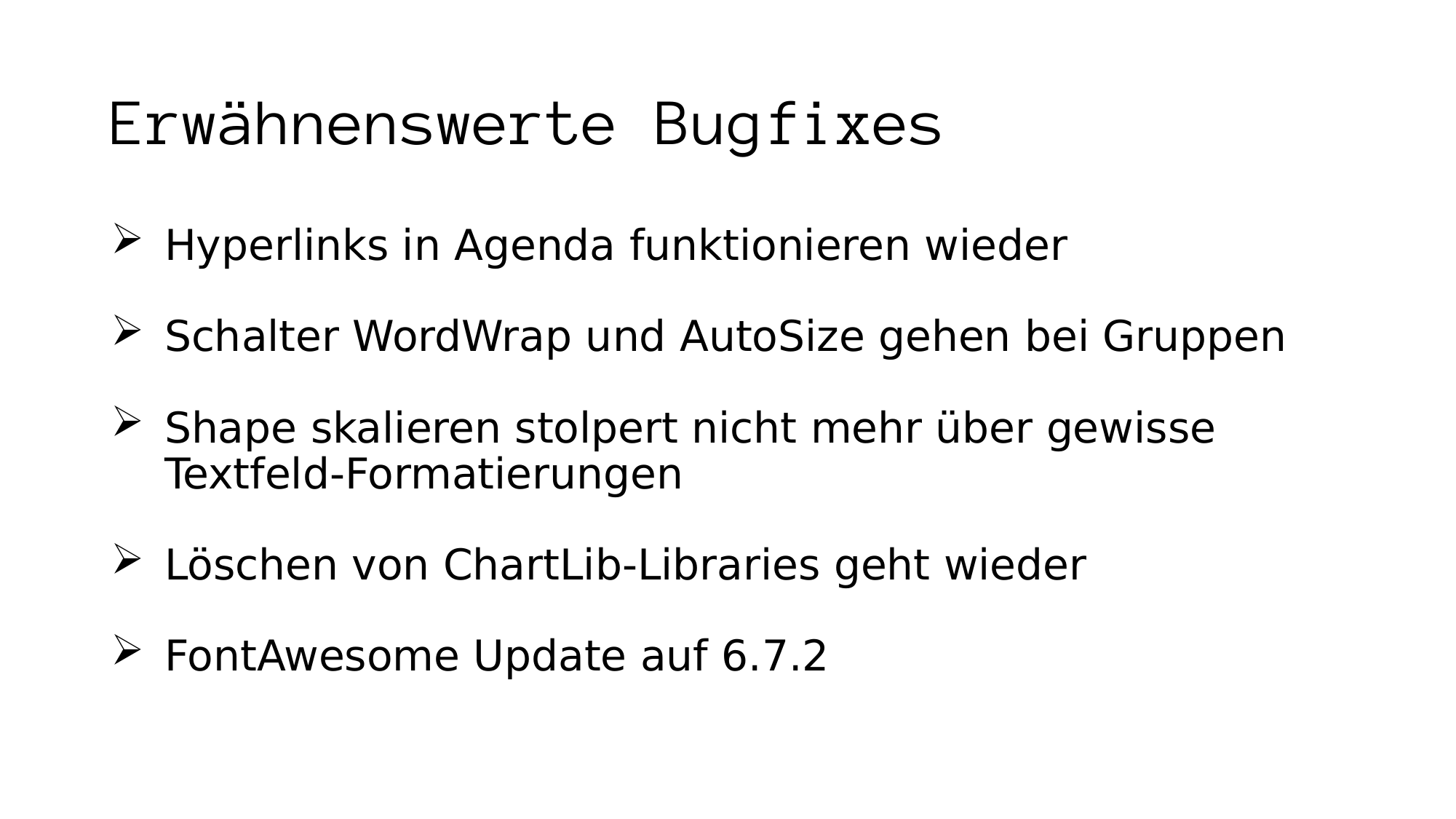

# Erwähnenswerte Bugfixes
Hyperlinks in Agenda funktionieren wieder
Schalter WordWrap und AutoSize gehen bei Gruppen
Shape skalieren stolpert nicht mehr über gewisse Textfeld-Formatierungen
Löschen von ChartLib-Libraries geht wieder
FontAwesome Update auf 6.7.2